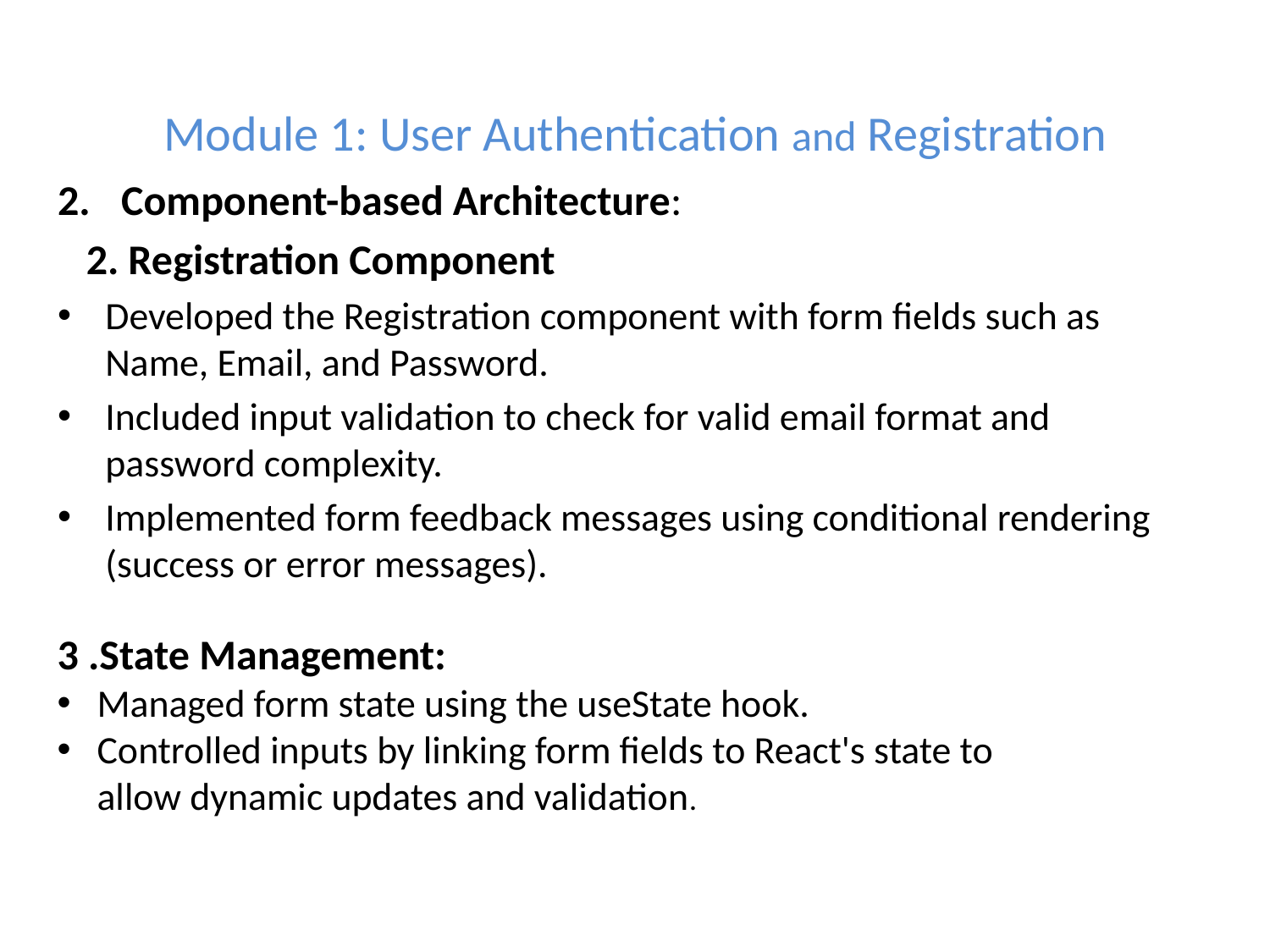

# Module 1: User Authentication and Registration

Component-based Architecture:
   2. Registration Component
Developed the Registration component with form fields such as Name, Email, and Password.
Included input validation to check for valid email format and password complexity.
Implemented form feedback messages using conditional rendering (success or error messages).
3 .State Management:
Managed form state using the useState hook.
Controlled inputs by linking form fields to React's state to allow dynamic updates and validation.